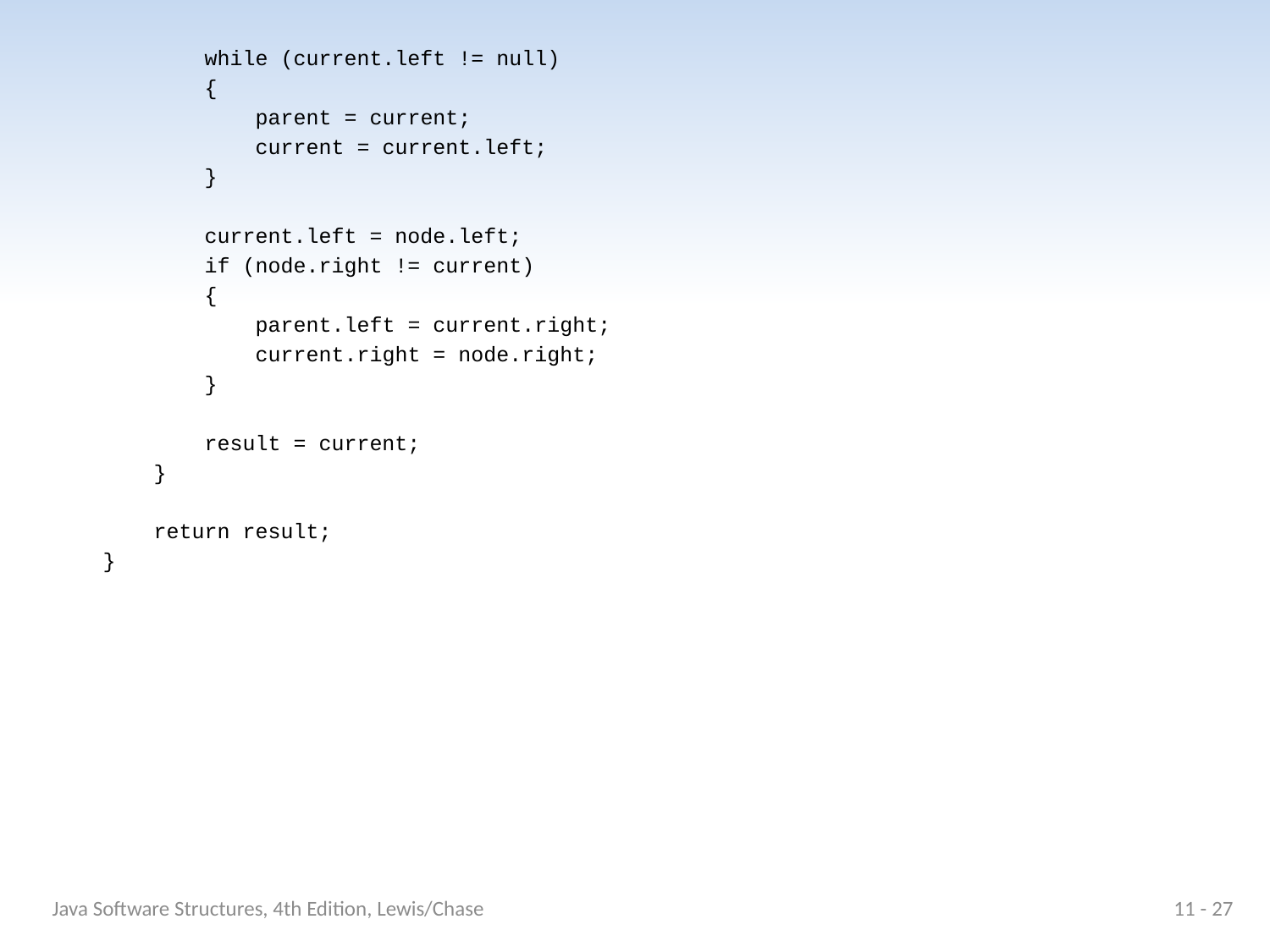

while (current.left != null)
            {
                parent = current;
                current = current.left;
            }

            current.left = node.left;
            if (node.right != current)
            {
                parent.left = current.right;
                current.right = node.right;
            }

            result = current;
        }

        return result;
    }

Java Software Structures, 4th Edition, Lewis/Chase
11 - 27